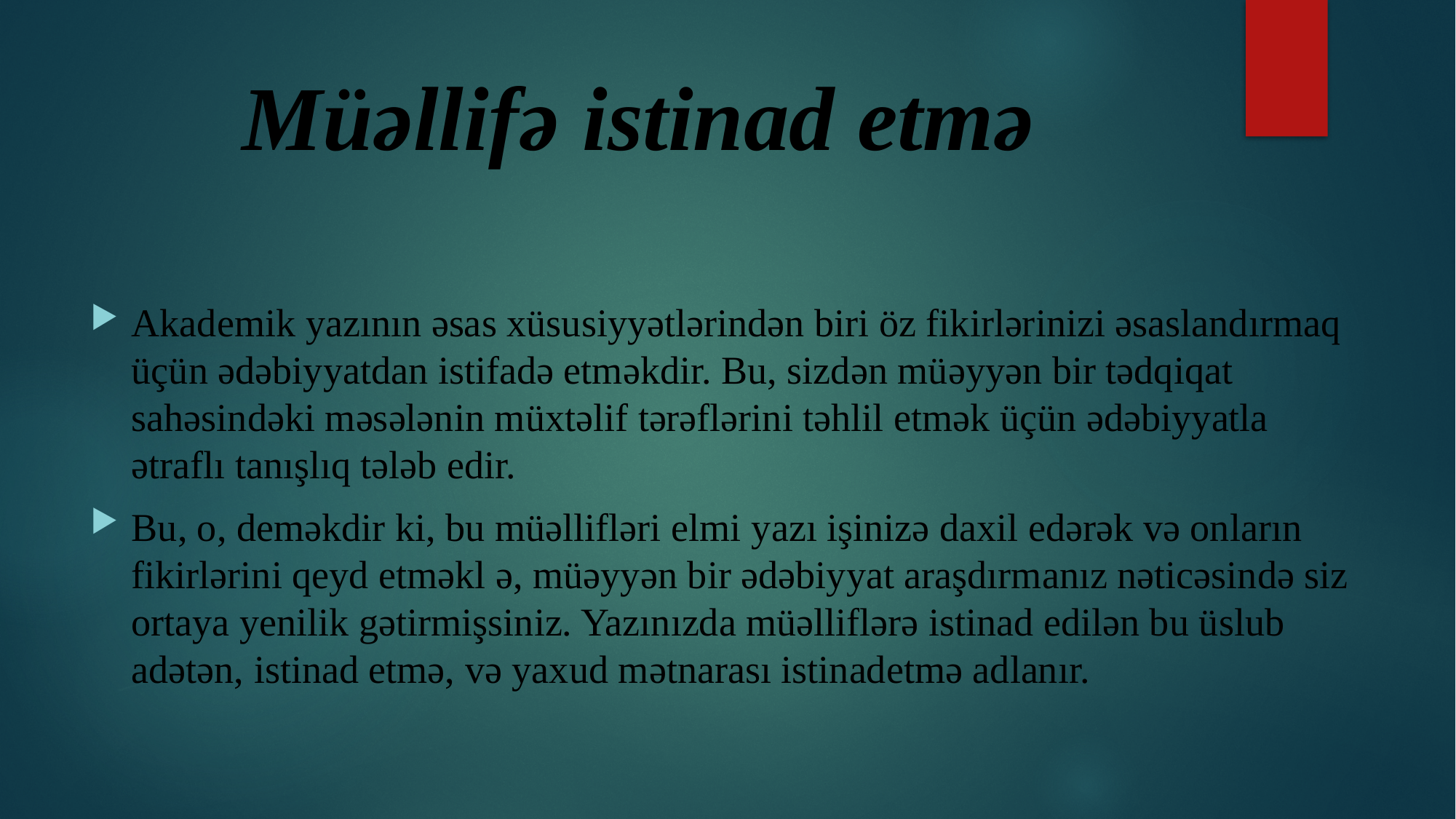

# Müəllifə istinad etmə
Akademik yazının əsas xüsusiyyətlərindən biri öz fikirlərinizi əsaslandırmaq üçün ədəbiyyatdan istifadə etməkdir. Bu, sizdən müəyyən bir tədqiqat sahəsindəki məsələnin müxtəlif tərəflərini təhlil etmək üçün ədəbiyyatla ətraflı tanışlıq tələb edir.
Bu, o, deməkdir ki, bu müəllifləri elmi yazı işinizə daxil edərək və onların fikirlərini qeyd etməkl ə, müəyyən bir ədəbiyyat araşdırmanız nəticəsində siz ortaya yenilik gətirmişsiniz. Yazınızda müəlliflərə istinad edilən bu üslub adətən, istinad etmə, və yaxud mətnarası istinadetmə adlanır.